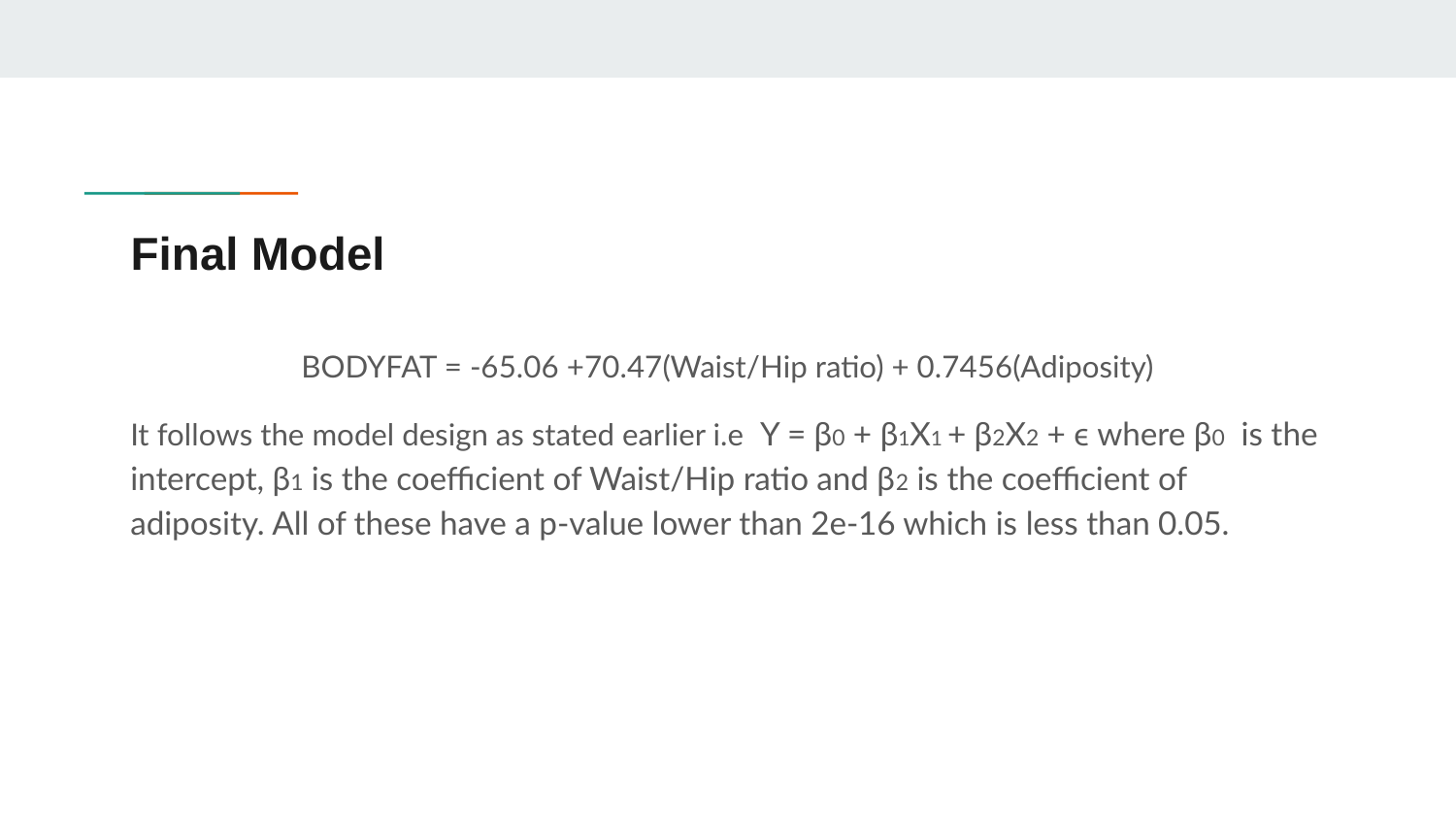

# Final Model
BODYFAT = -65.06 +70.47(Waist/Hip ratio) + 0.7456(Adiposity)
It follows the model design as stated earlier i.e  Y = β0 + β1X1 + β2X2 + ϵ where β0  is the intercept, β1 is the coefficient of Waist/Hip ratio and β2 is the coefficient of adiposity. All of these have a p-value lower than 2e-16 which is less than 0.05.